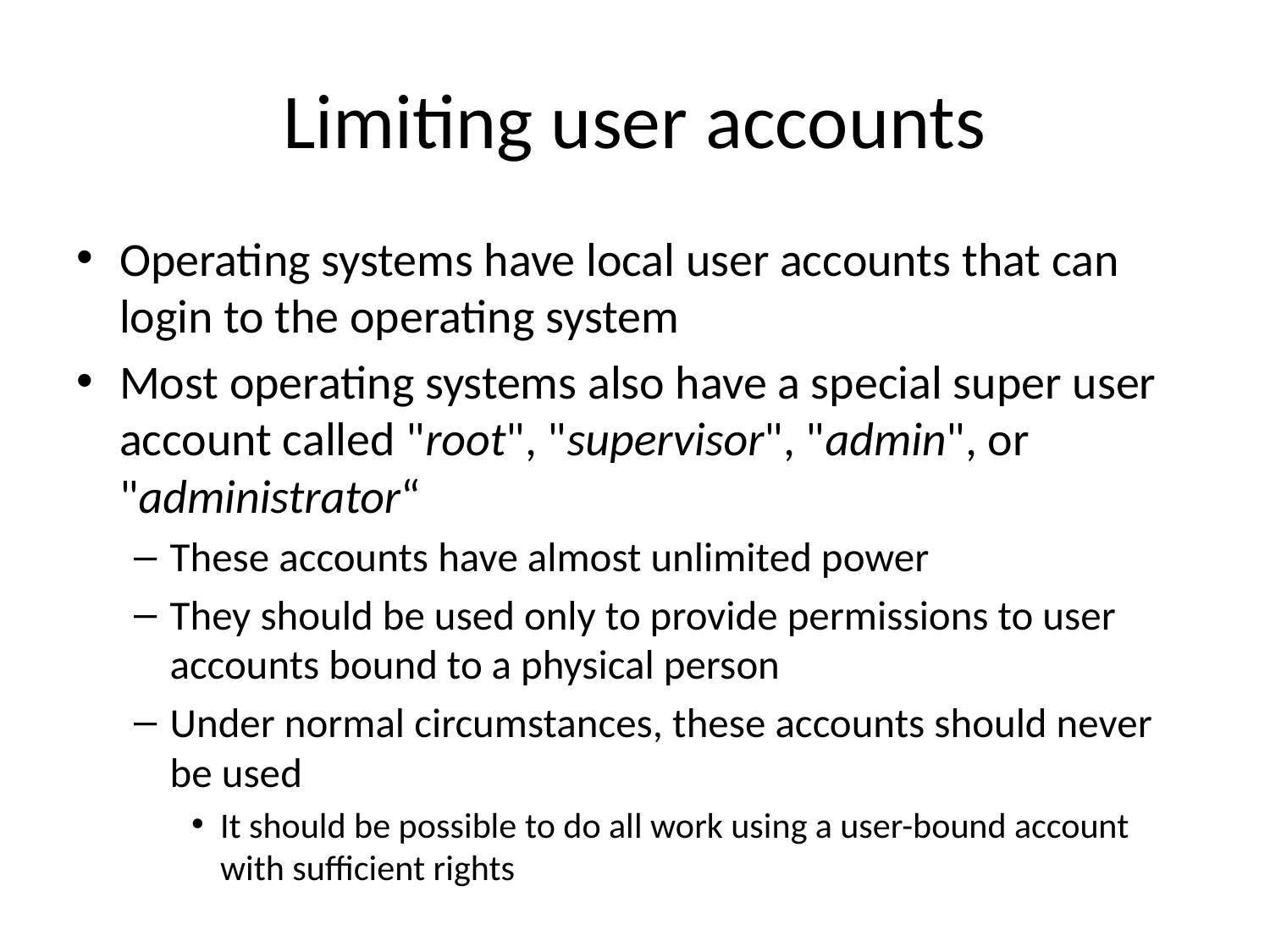

# Limiting user accounts
Operating systems have local user accounts that can login to the operating system
Most operating systems also have a special super user account called "root", "supervisor", "admin", or "administrator“
These accounts have almost unlimited power
They should be used only to provide permissions to user accounts bound to a physical person
Under normal circumstances, these accounts should never be used
It should be possible to do all work using a user-bound account with sufficient rights